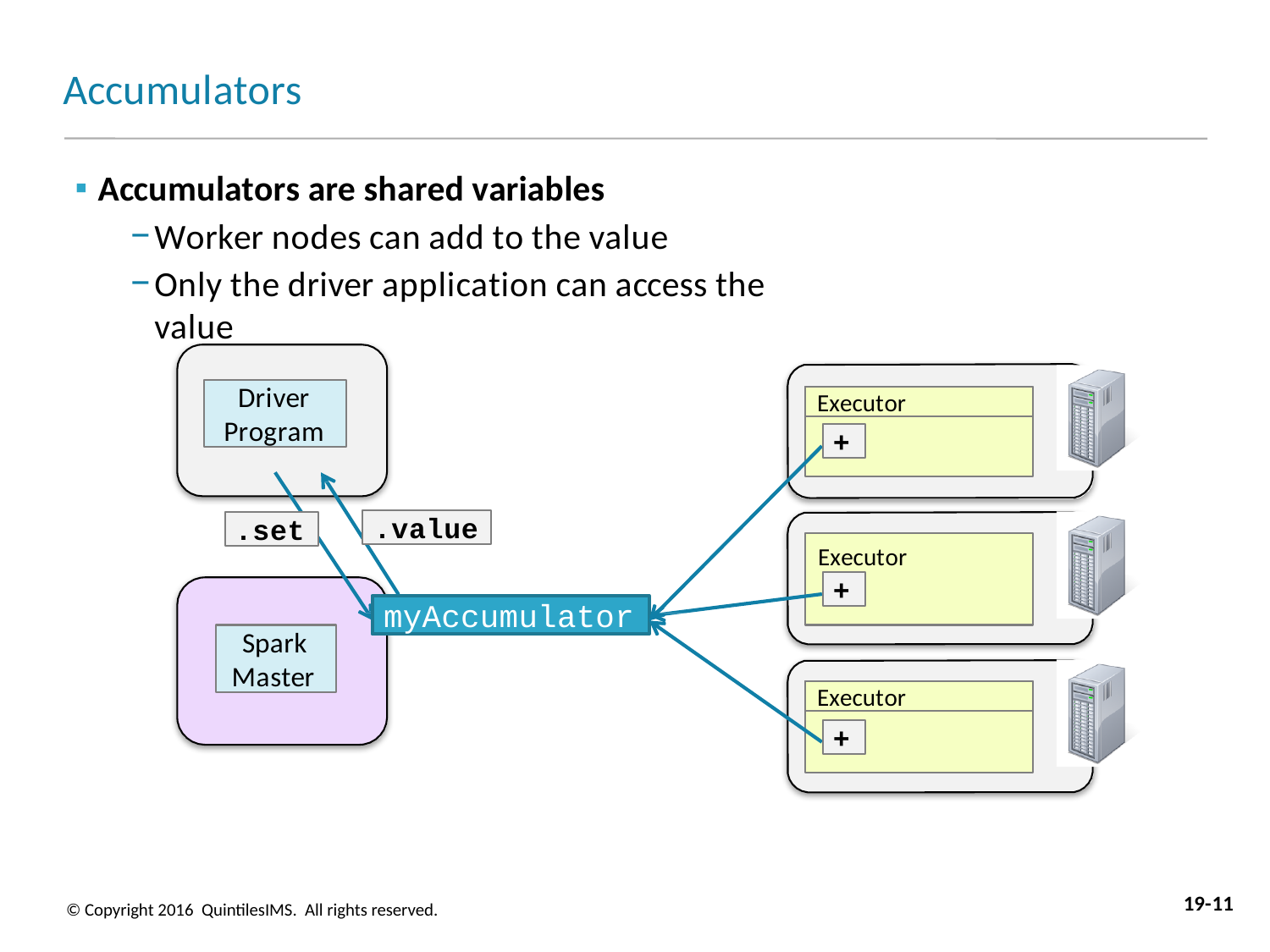

# Accumulators
Accumulators are shared variables
Worker nodes can add to the value
Only the driver application can access the value
n

Driver Program

Executor
+

.value

.set

Executor

+

myAccumulator

Spark Master

Executor
+
19-11
© Copyright 2016  QuintilesIMS.  All rights reserved.